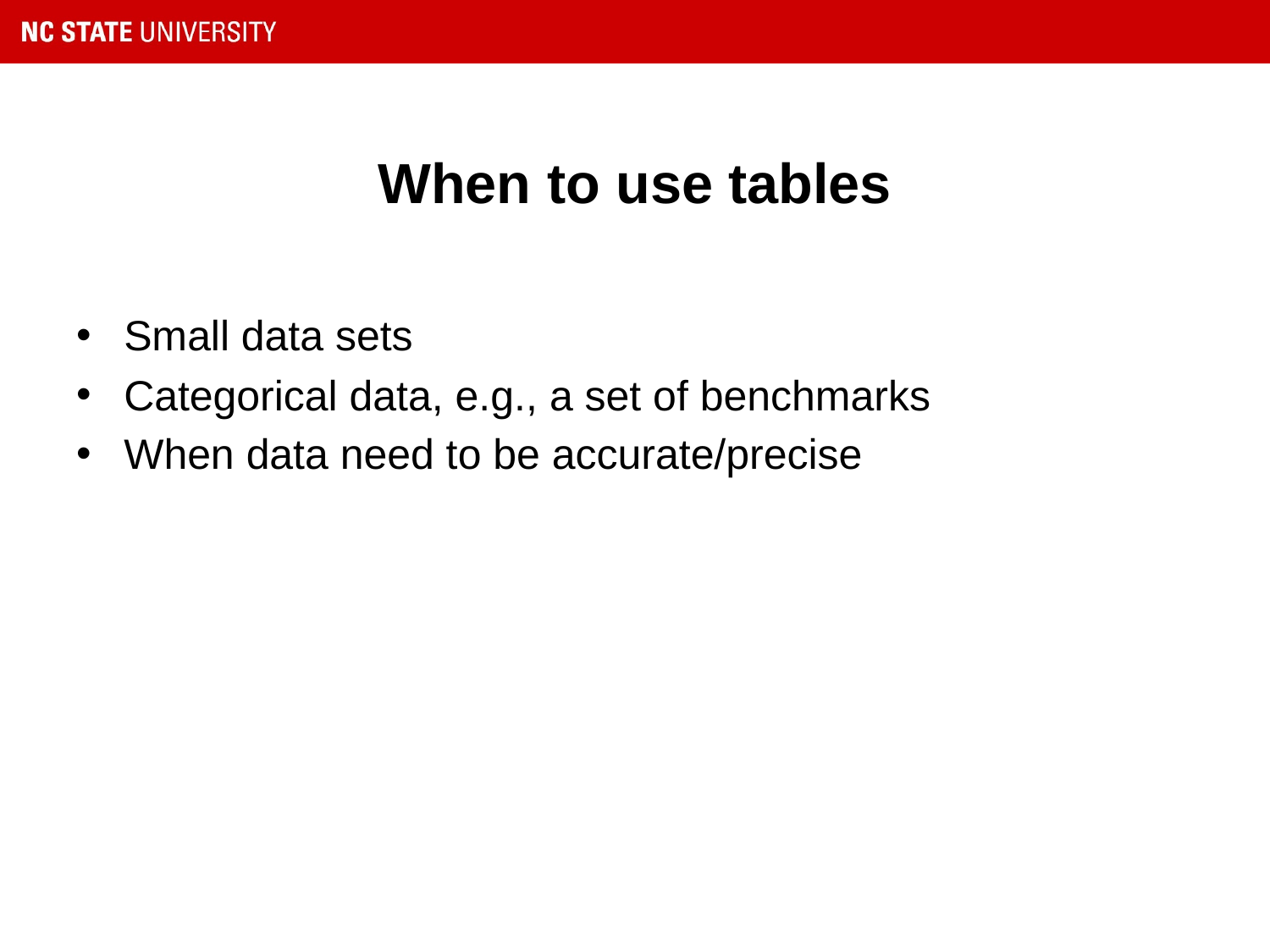

# When to use tables
Small data sets
Categorical data, e.g., a set of benchmarks
When data need to be accurate/precise